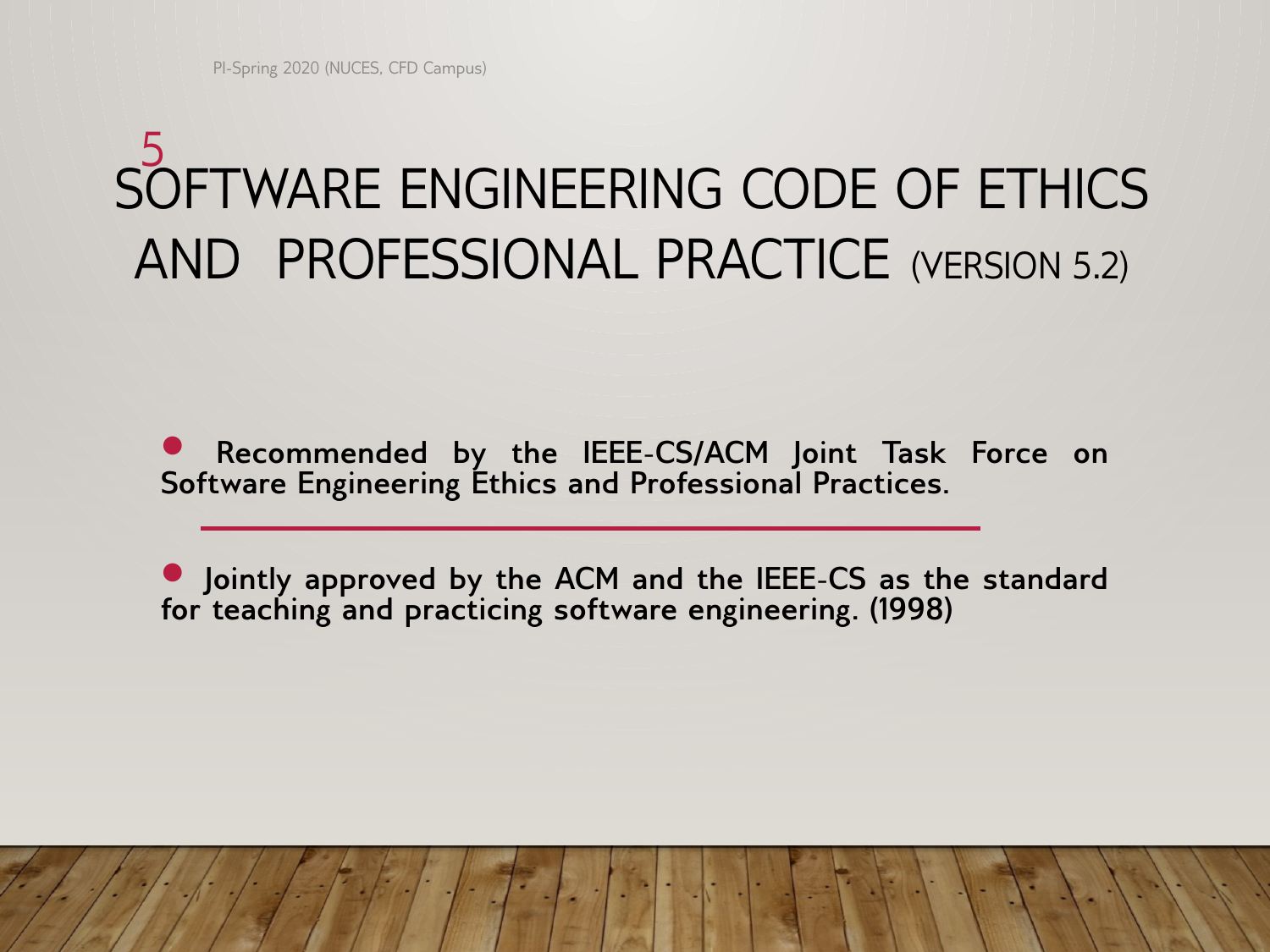

PI-Spring 2020 (NUCES, CFD Campus)
5
# Software Engineering Code of Ethics and  Professional Practice (Version 5.2)

 Recommended by the IEEE-CS/ACM Joint Task Force on Software Engineering Ethics and Professional Practices.

 Jointly approved by the ACM and the IEEE-CS as the standard for teaching and practicing software engineering. (1998)